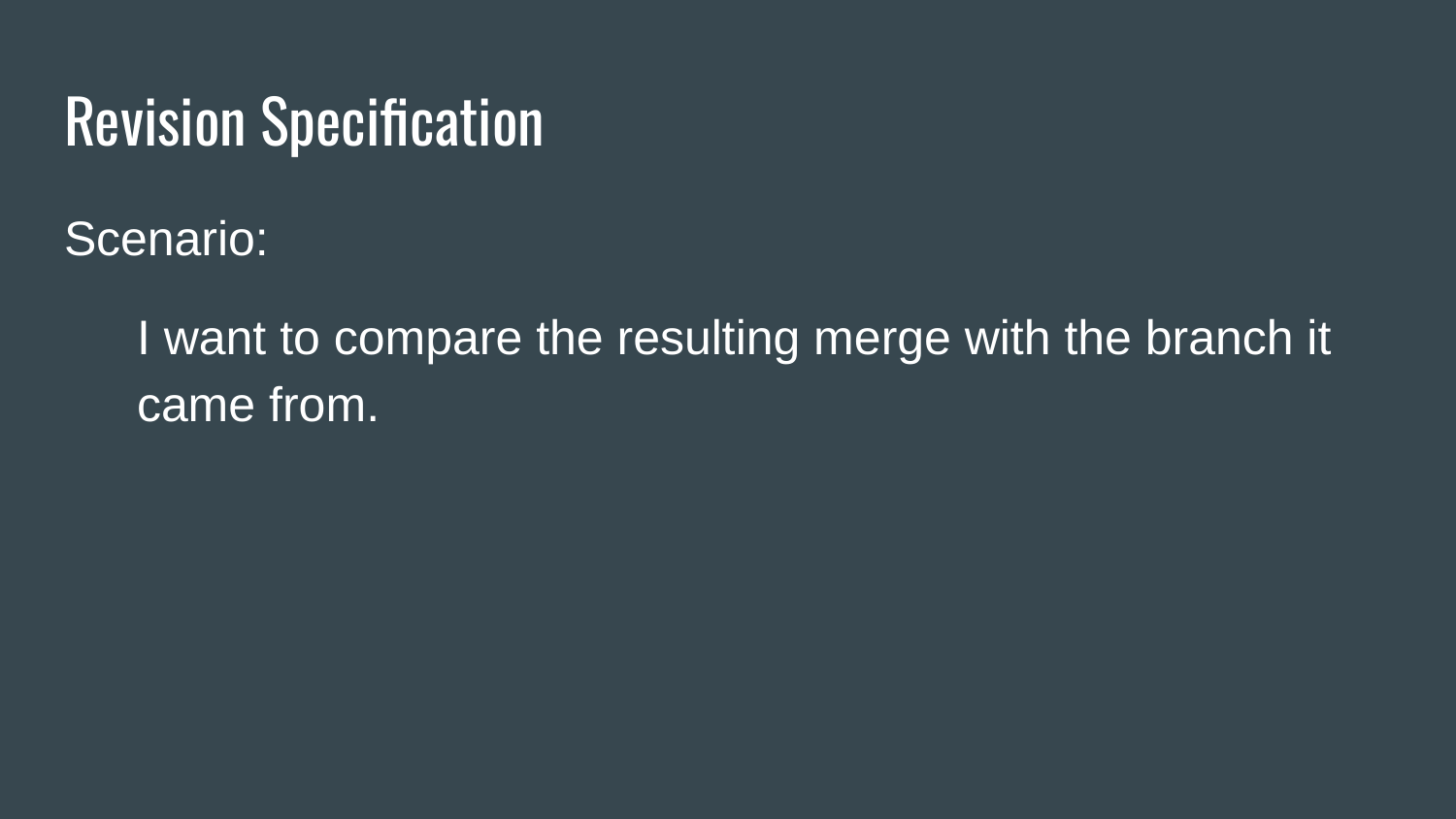

# Revision Specification
Scenario:
I want to compare the resulting merge with the branch it came from.